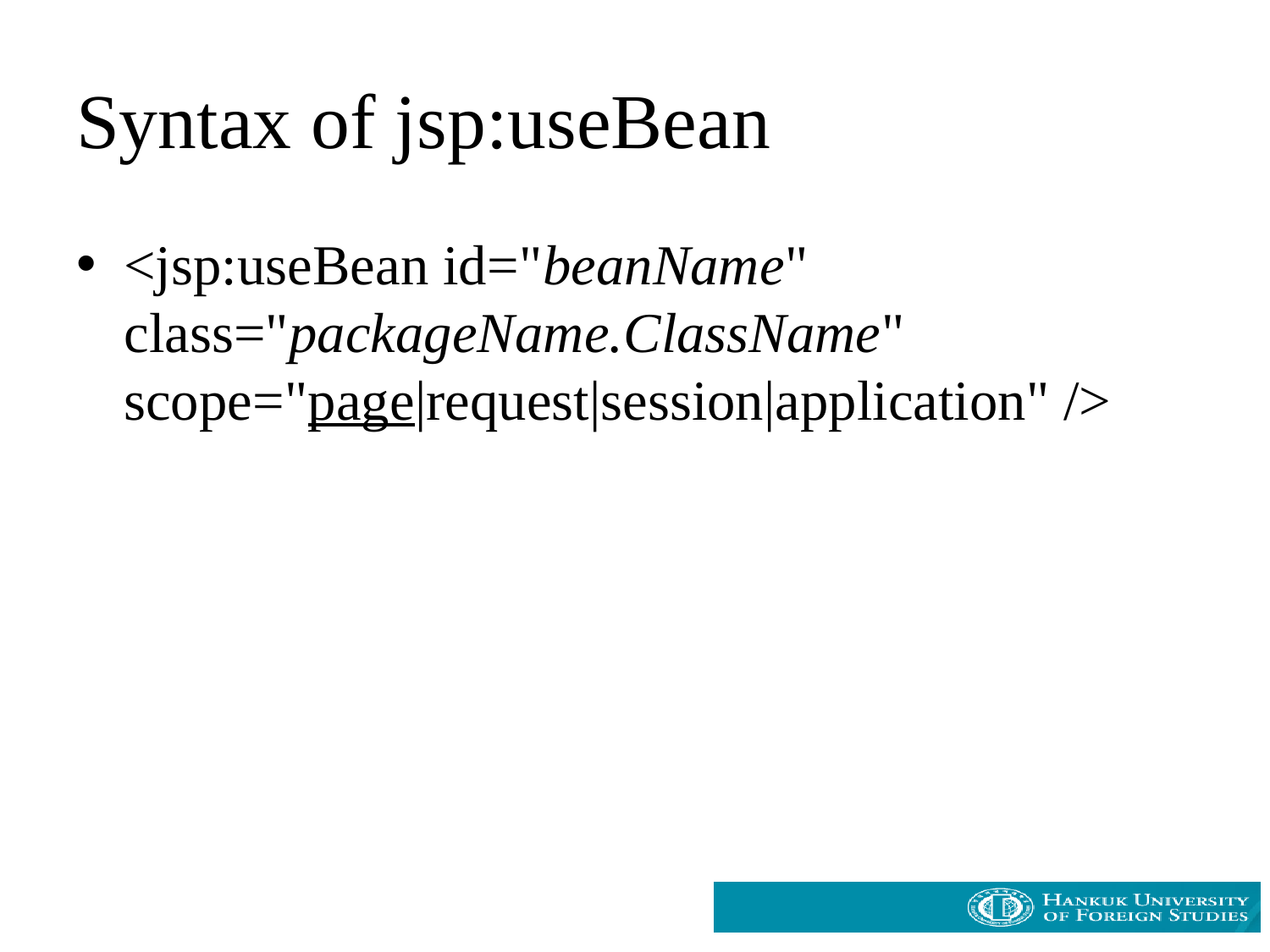

# Syntax of jsp:useBean
<jsp:useBean id="beanName" class="packageName.ClassName" scope="page|request|session|application" />